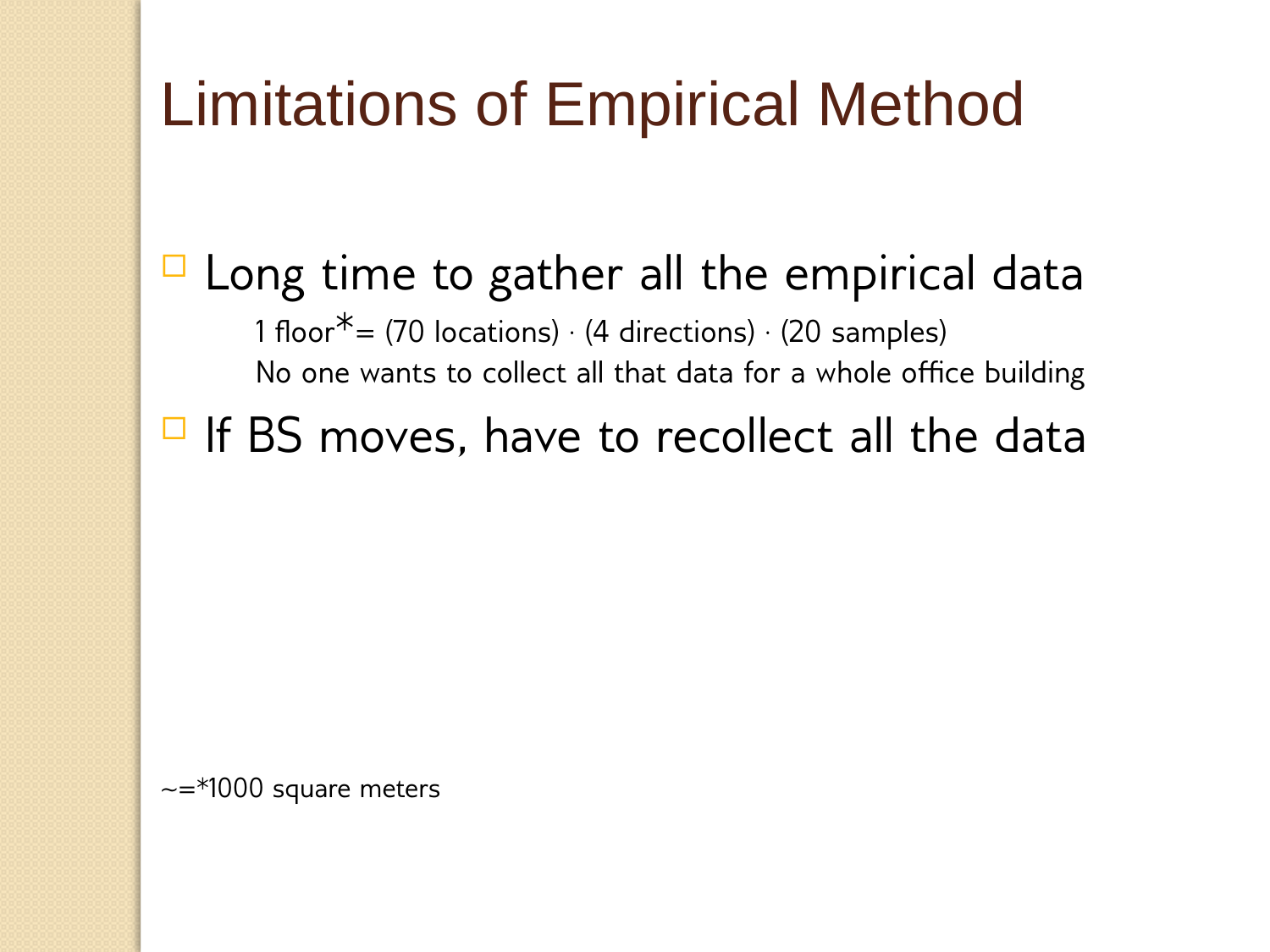

Limitations of Empirical Method
Long time to gather all the empirical data
1 floor*= (70 locations) · (4 directions) · (20 samples)
No one wants to collect all that data for a whole office building
If BS moves, have to recollect all the data

~=*1000 square meters